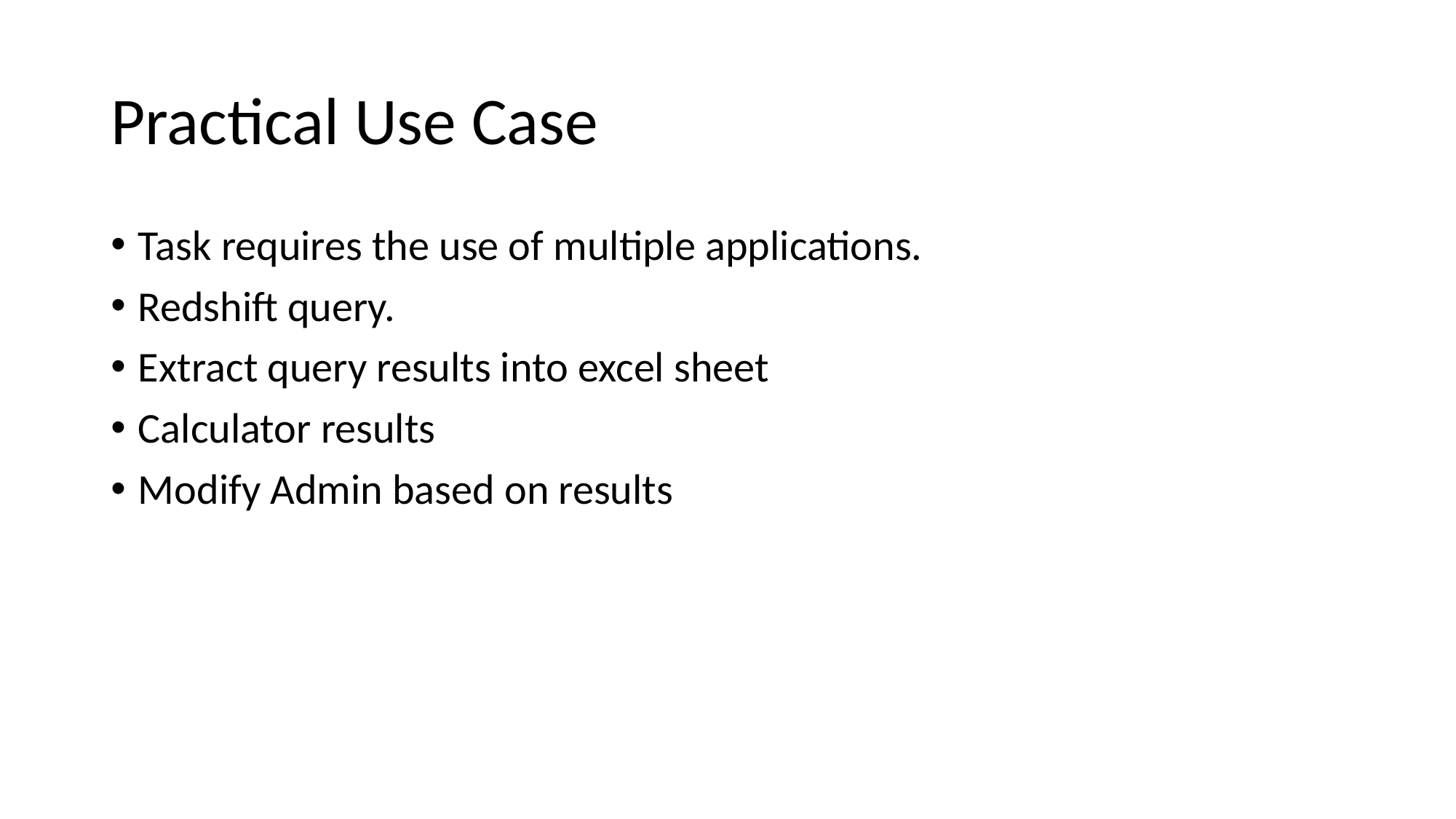

# Practical Use Case
Task requires the use of multiple applications.
Redshift query.
Extract query results into excel sheet
Calculator results
Modify Admin based on results